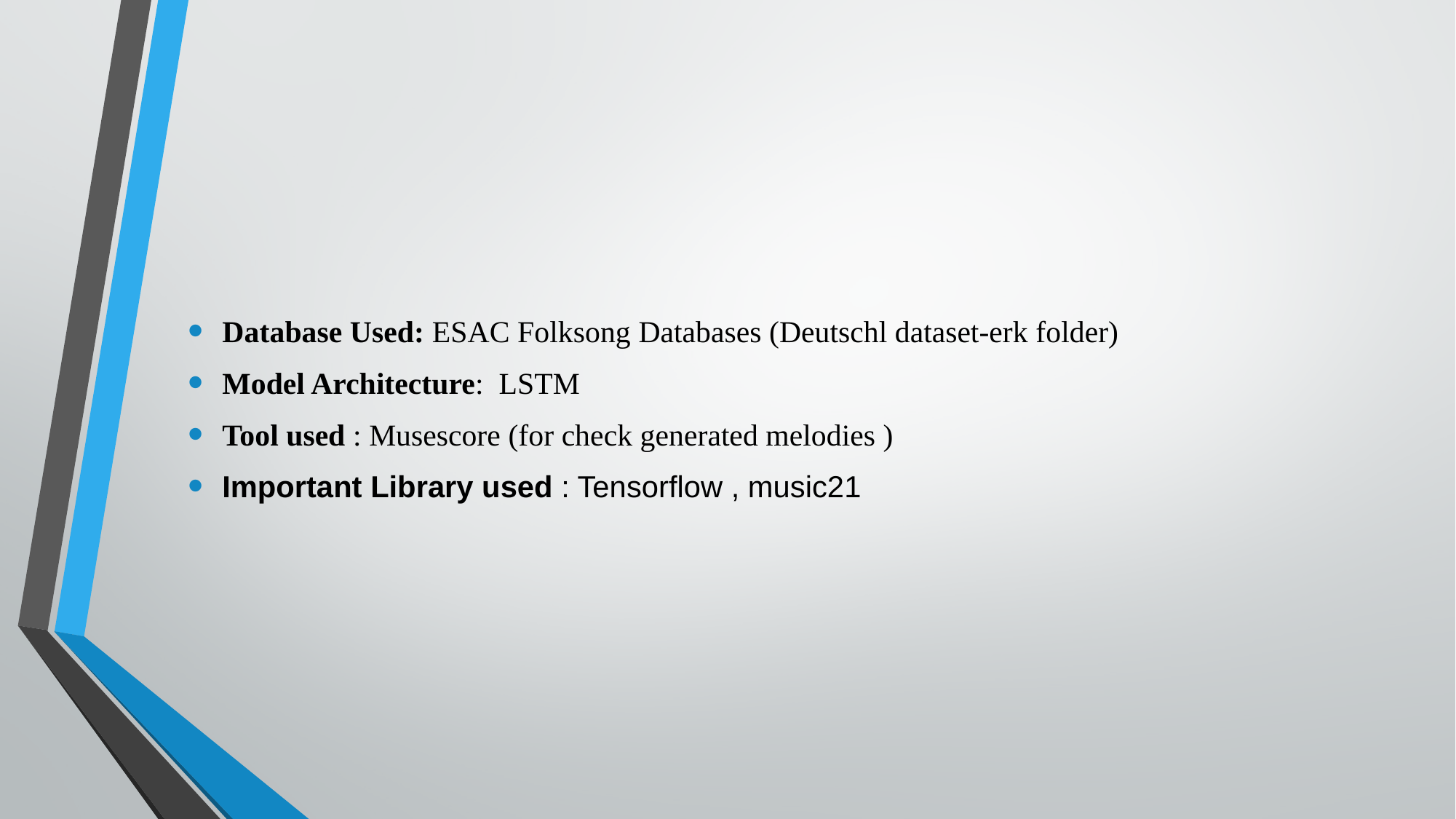

Database Used: ESAC Folksong Databases (Deutschl dataset-erk folder)
Model Architecture:  LSTM
Tool used : Musescore (for check generated melodies )
Important Library used : Tensorflow , music21